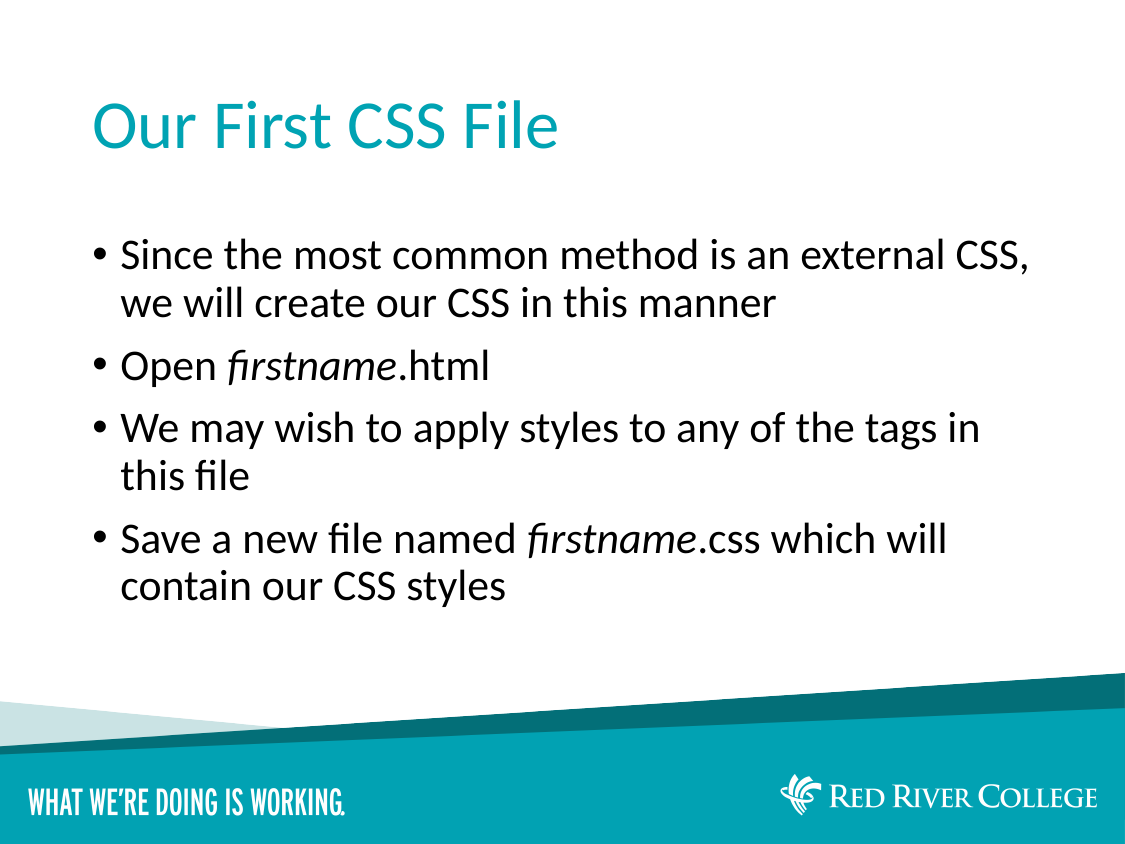

# Our First CSS File
Since the most common method is an external CSS, we will create our CSS in this manner
Open firstname.html
We may wish to apply styles to any of the tags in this file
Save a new file named firstname.css which will contain our CSS styles